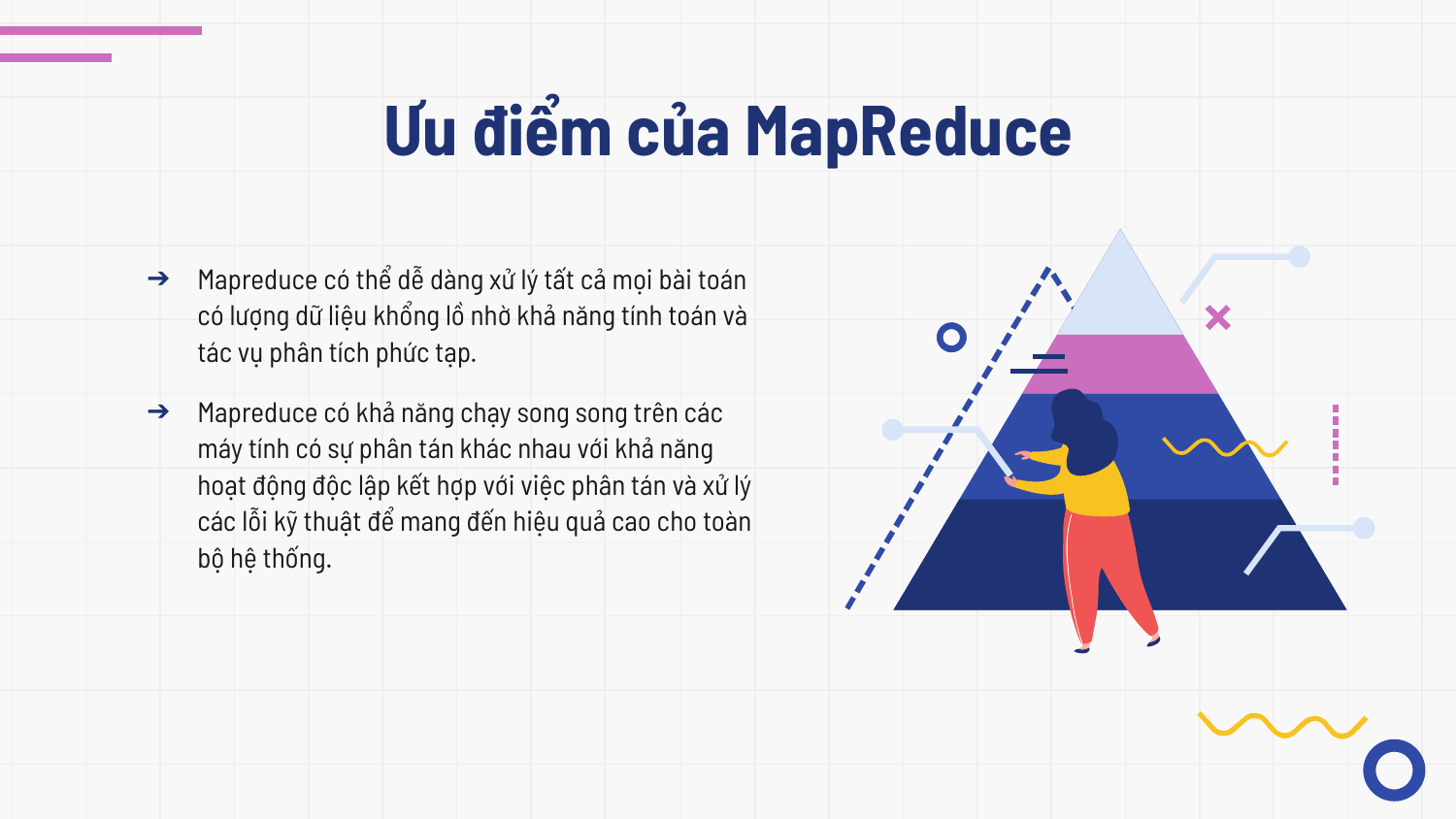

# Ưu điểm của MapReduce

Mapreduce có thể dễ dàng xử lý tất cả mọi bài toán có lượng dữ liệu khổng lồ nhờ khả năng tính toán và tác vụ phân tích phức tạp.
Mapreduce có khả năng chạy song song trên các máy tính có sự phân tán khác nhau với khả năng hoạt động độc lập kết hợp với việc phân tán và xử lý các lỗi kỹ thuật để mang đến hiệu quả cao cho toàn bộ hệ thống.